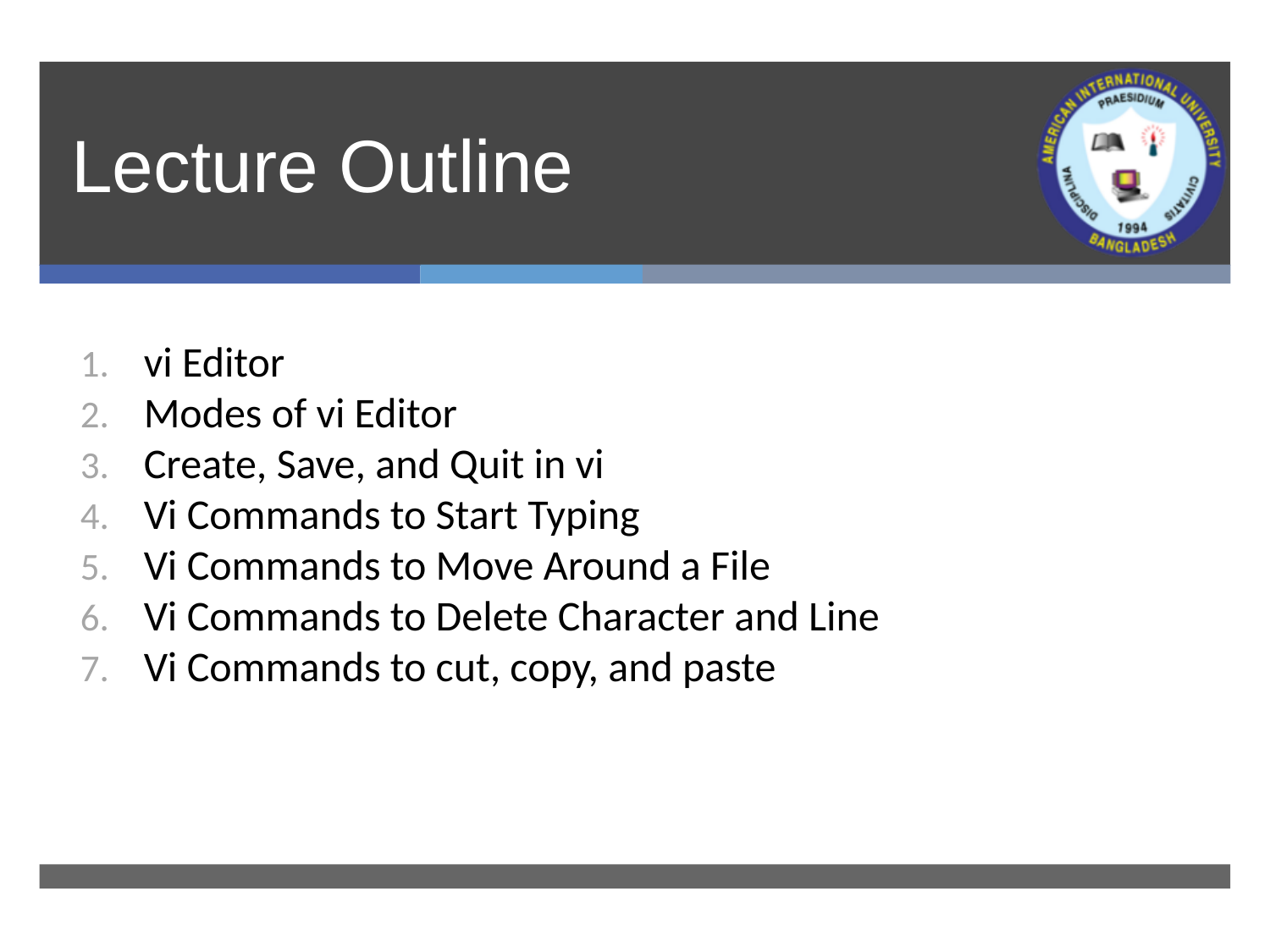

# Lecture Outline
vi Editor
Modes of vi Editor
Create, Save, and Quit in vi
Vi Commands to Start Typing
Vi Commands to Move Around a File
Vi Commands to Delete Character and Line
Vi Commands to cut, copy, and paste